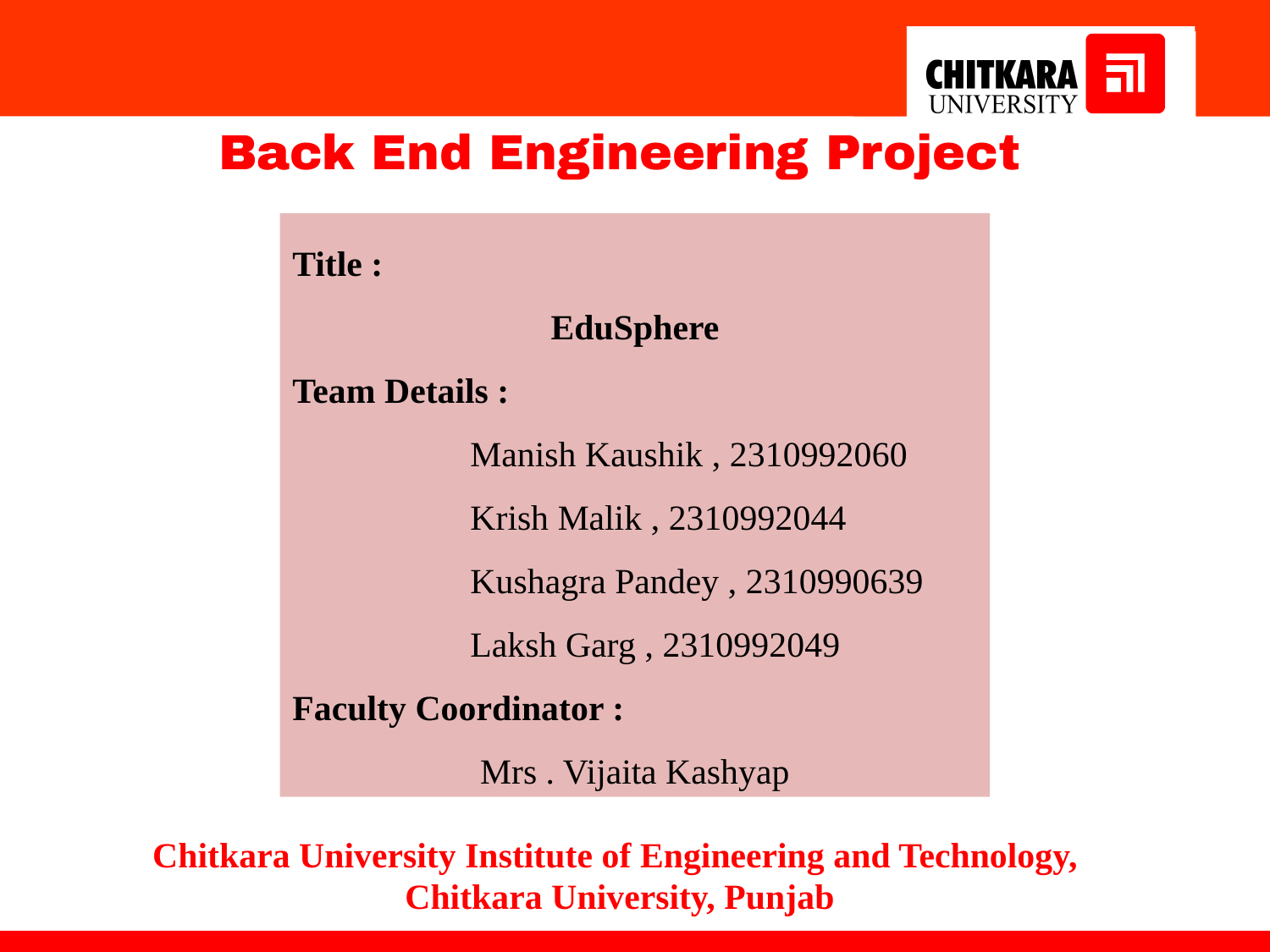

Back End Engineering Project
Title :
EduSphere
Team Details :
                    Manish Kaushik , 2310992060
                    Krish Malik , 2310992044
                    Kushagra Pandey , 2310990639
                    Laksh Garg , 2310992049
Faculty Coordinator :
Mrs . Vijaita Kashyap
:

Chitkara University Institute of Engineering and Technology,
Chitkara University, Punjab